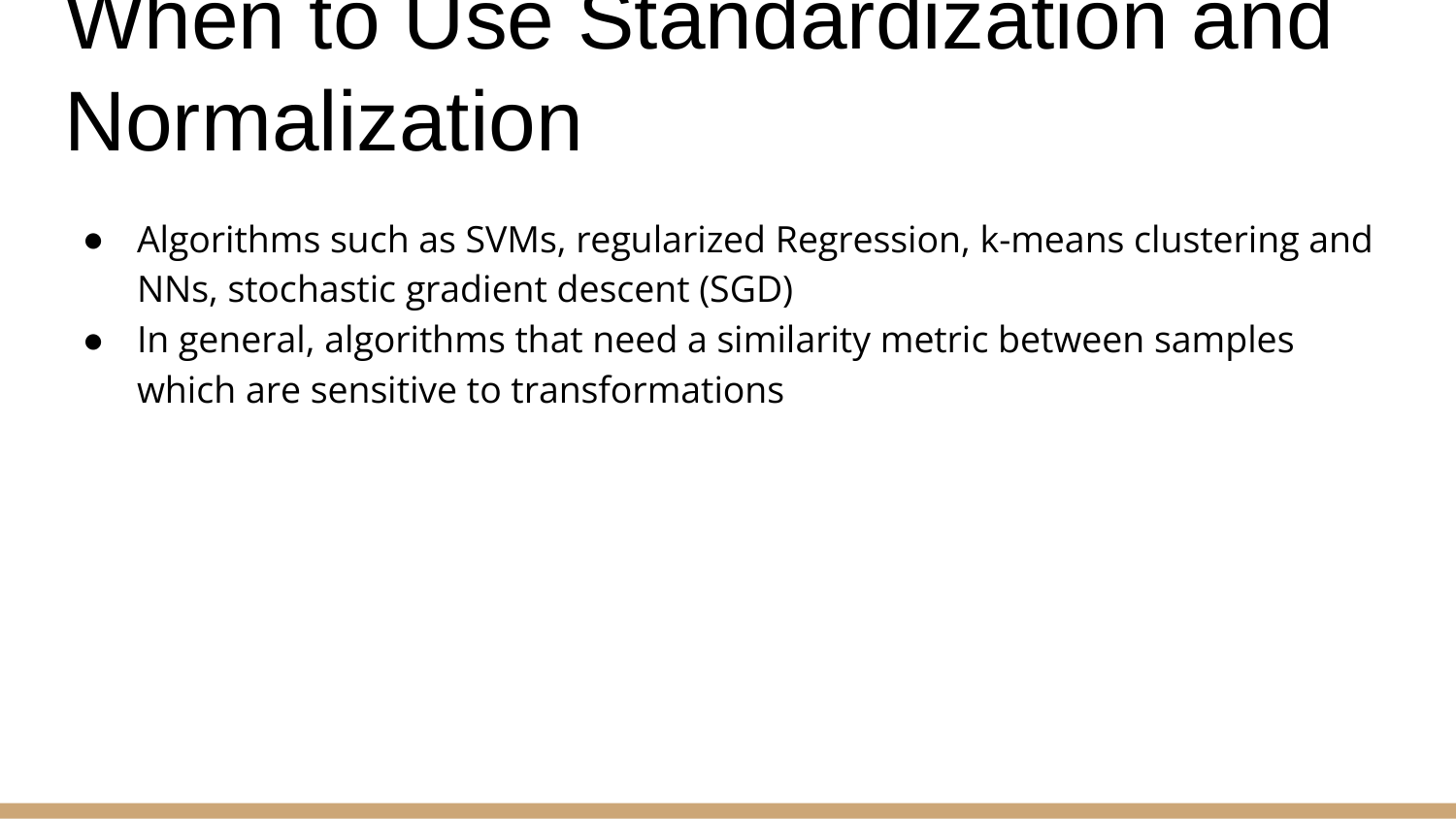

# When to Use Standardization and Normalization
Algorithms such as SVMs, regularized Regression, k-means clustering and NNs, stochastic gradient descent (SGD)
In general, algorithms that need a similarity metric between samples which are sensitive to transformations